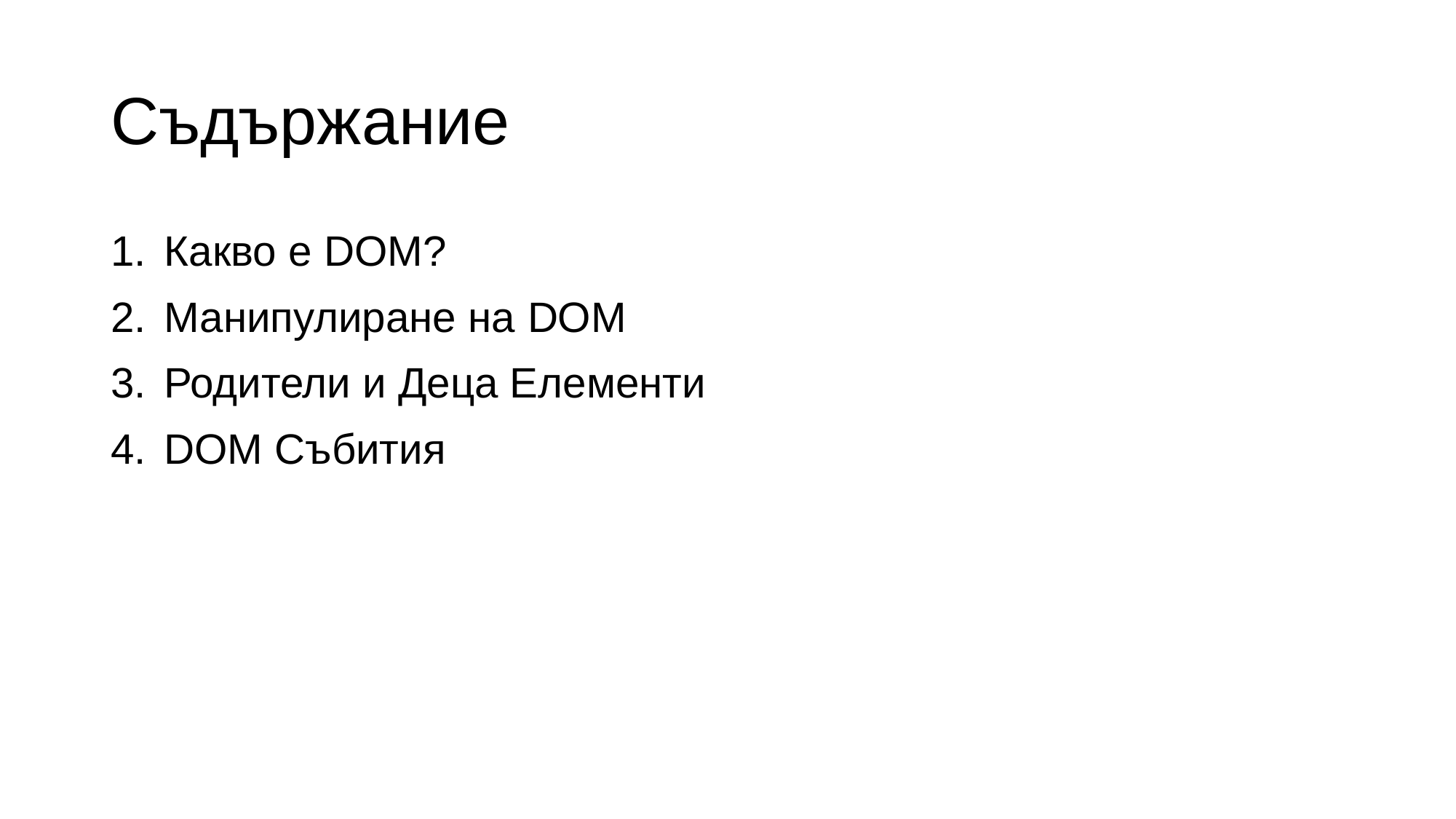

# Съдържание
Какво е DOM?
Манипулиране на DOM
Родители и Деца Елементи
DOM Събития